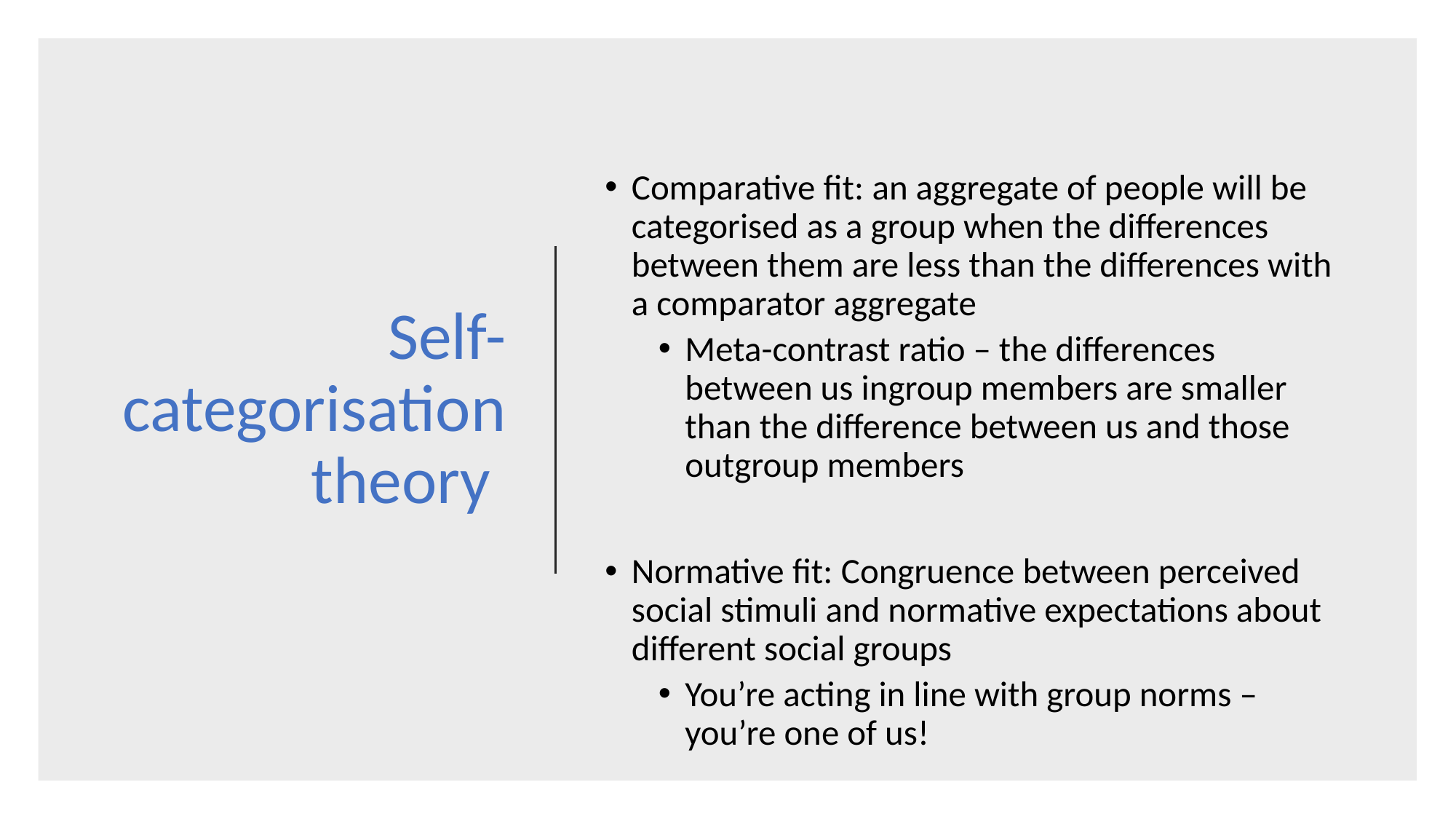

# Self-categorisation theory
Comparative fit: an aggregate of people will be categorised as a group when the differences between them are less than the differences with a comparator aggregate
Meta-contrast ratio – the differences between us ingroup members are smaller than the difference between us and those outgroup members

Normative fit: Congruence between perceived social stimuli and normative expectations about different social groups
You’re acting in line with group norms – you’re one of us!